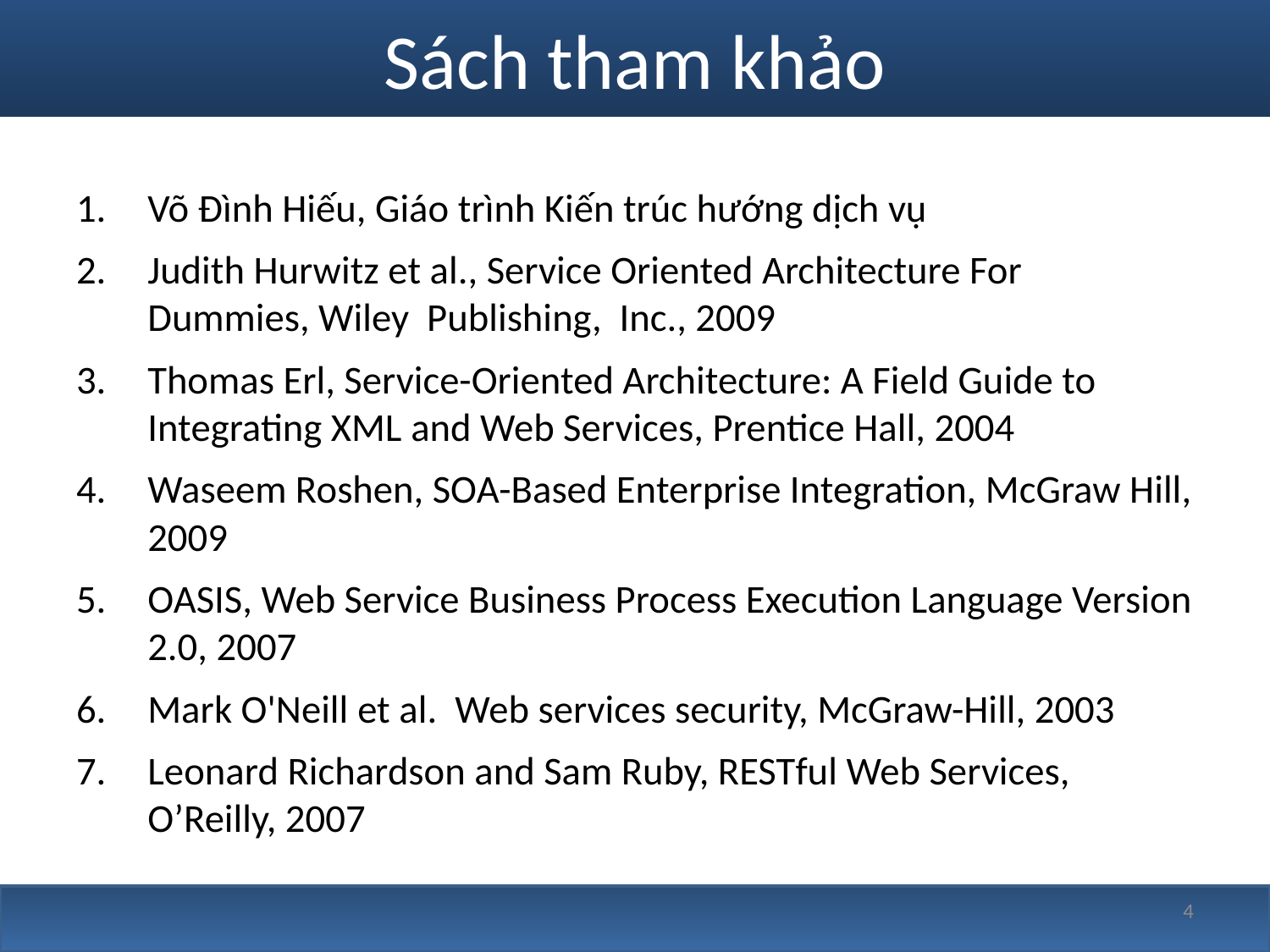

# Sách tham khảo
Võ Đình Hiếu, Giáo trình Kiến trúc hướng dịch vụ
Judith Hurwitz et al., Service Oriented Architecture For Dummies, Wiley  Publishing,  Inc., 2009
Thomas Erl, Service-Oriented Architecture: A Field Guide to Integrating XML and Web Services, Prentice Hall, 2004
Waseem Roshen, SOA-Based Enterprise Integration, McGraw Hill, 2009
OASIS, Web Service Business Process Execution Language Version 2.0, 2007
Mark O'Neill et al.  Web services security, McGraw-Hill, 2003
Leonard Richardson and Sam Ruby, RESTful Web Services, O’Reilly, 2007

4